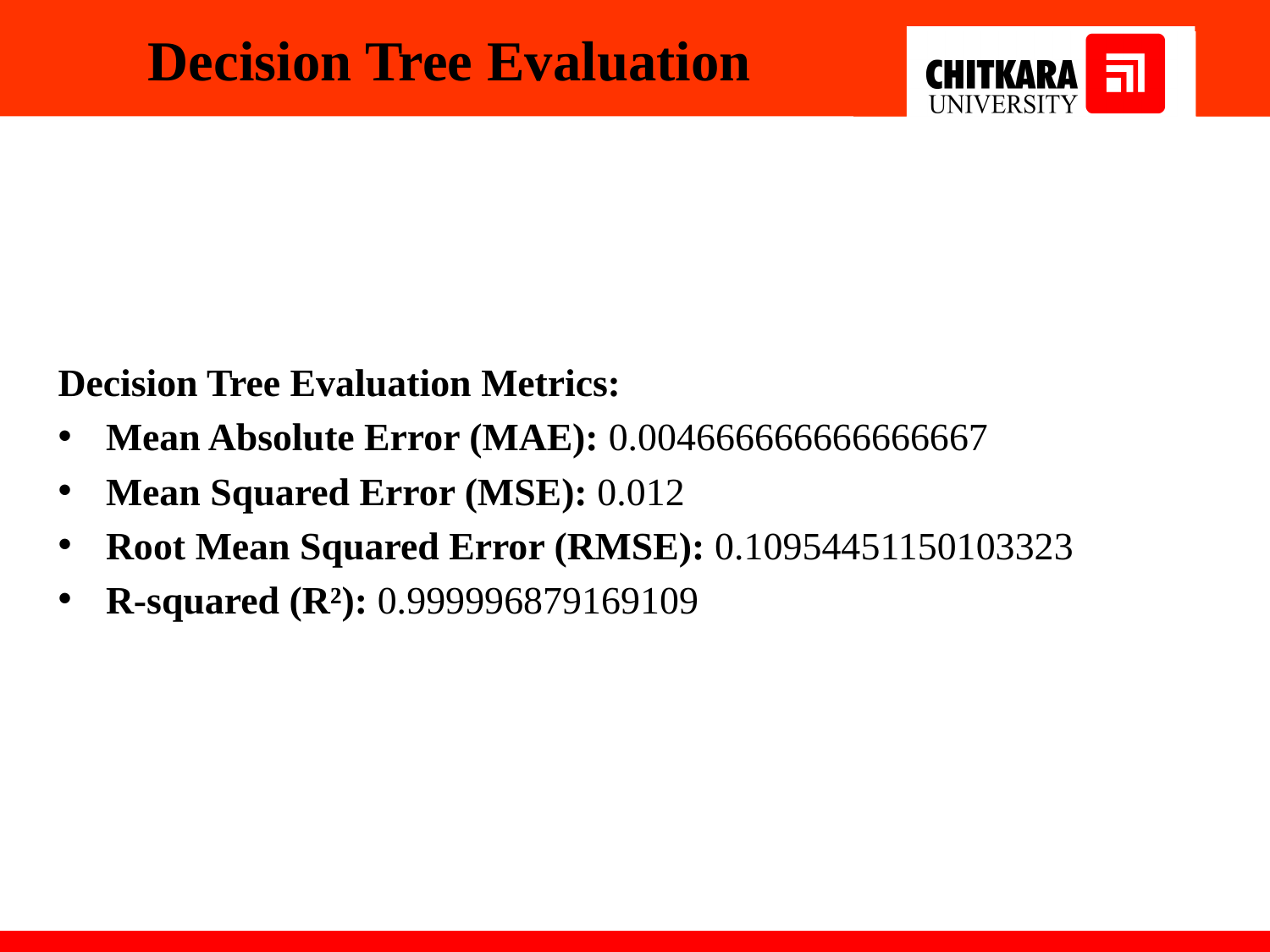

# Decision Tree Evaluation

Decision Tree Evaluation Metrics:
Mean Absolute Error (MAE): 0.004666666666666667
Mean Squared Error (MSE): 0.012
Root Mean Squared Error (RMSE): 0.10954451150103323
R-squared (R²): 0.999996879169109